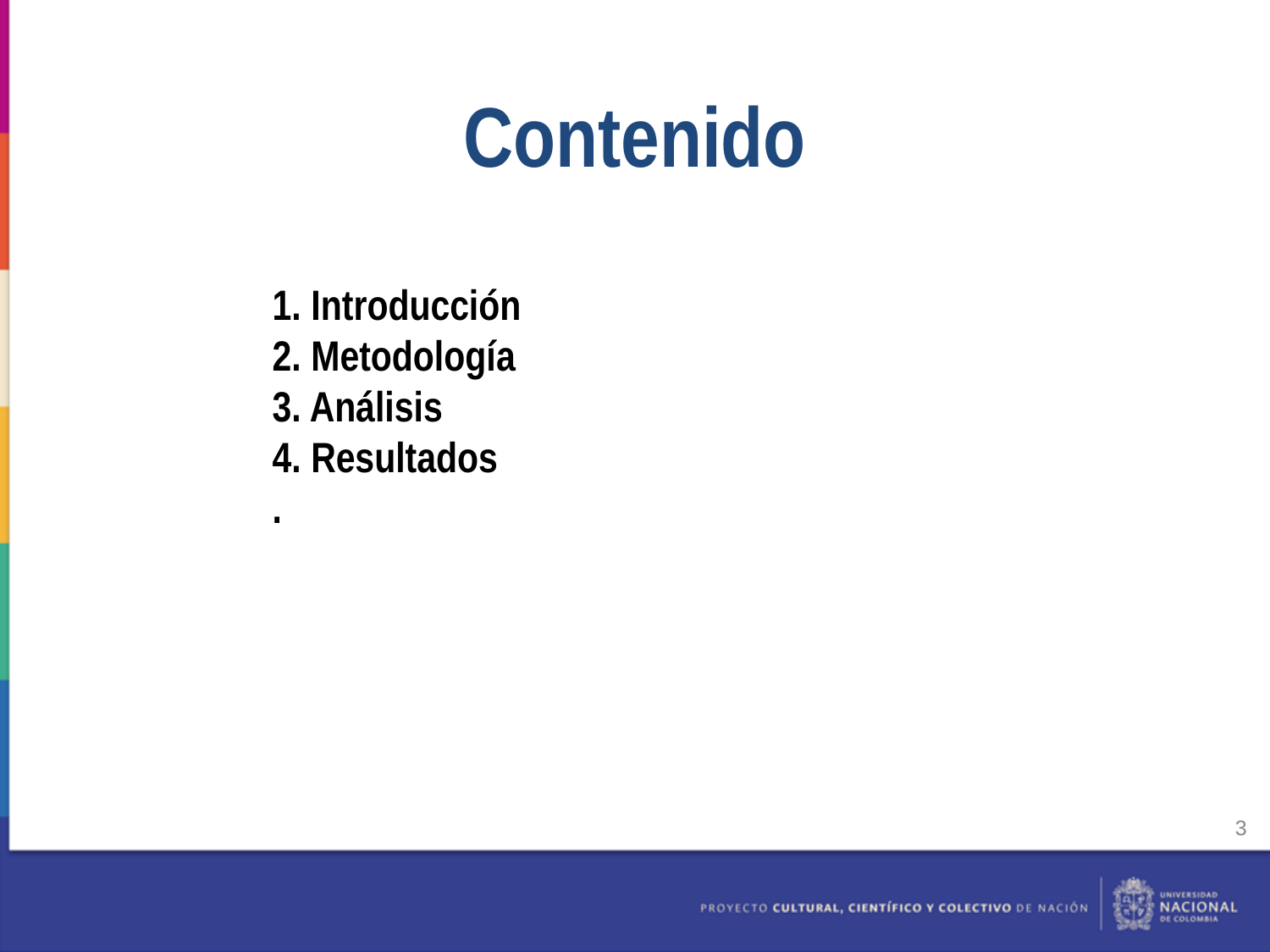

Contenido
1. Introducción
2. Metodología
3. Análisis
4. Resultados
.
3